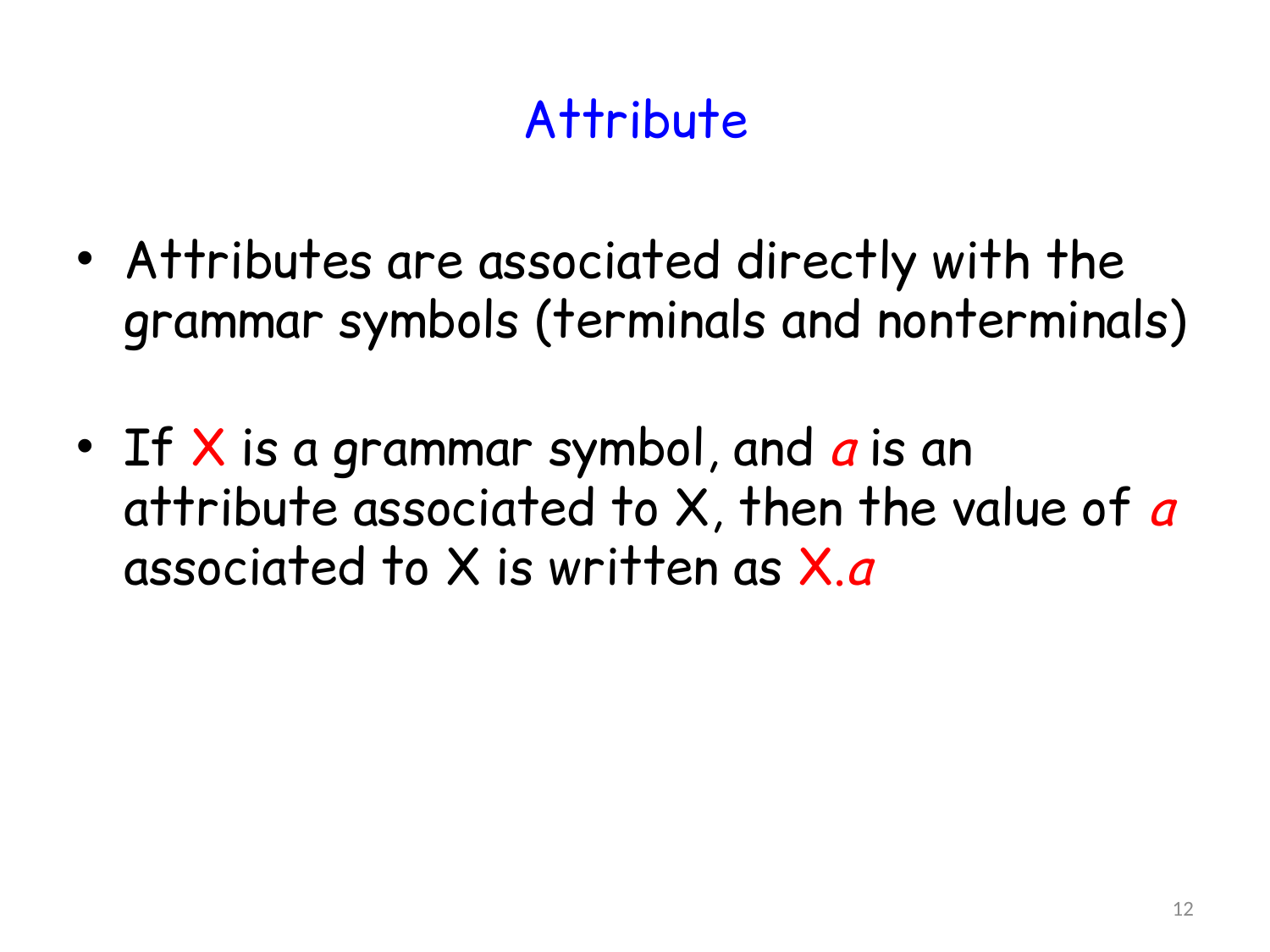

# Attribute
Attributes are associated directly with the grammar symbols (terminals and nonterminals)
If X is a grammar symbol, and a is an attribute associated to X, then the value of a associated to X is written as X.a
12